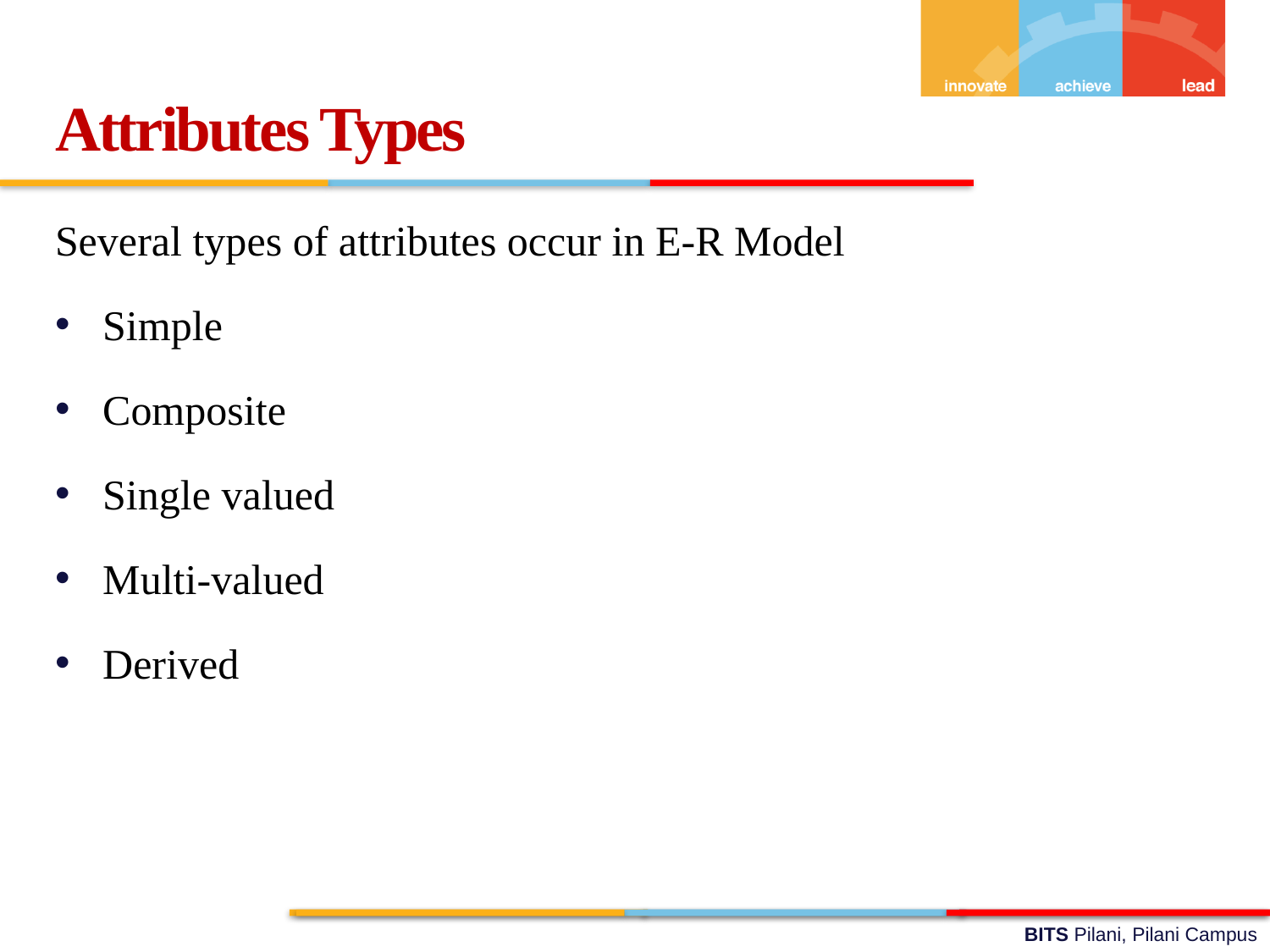

Attributes Types
Several types of attributes occur in E-R Model
Simple
Composite
Single valued
Multi-valued
Derived